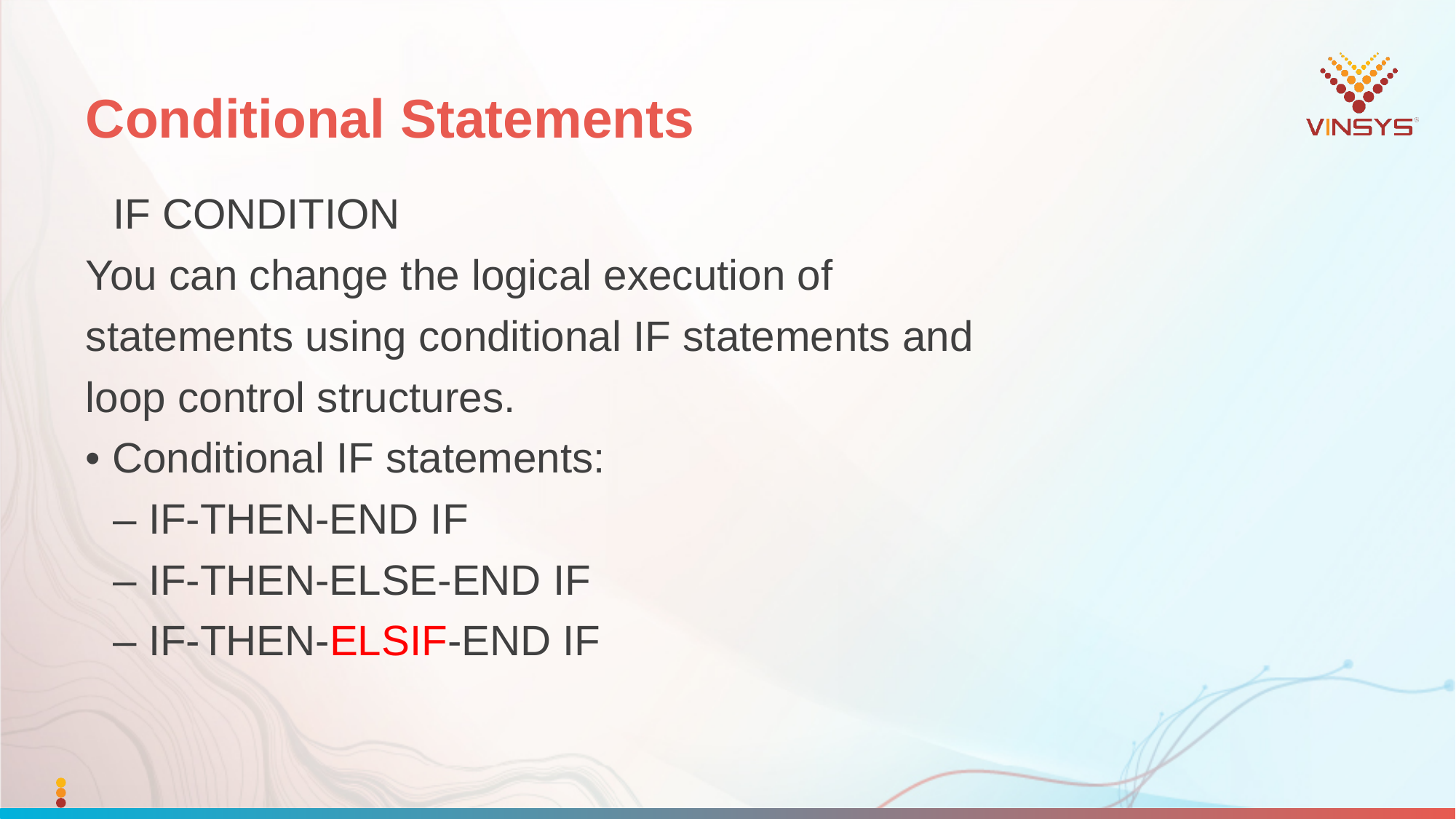

# Conditional Statements
	IF CONDITION
You can change the logical execution of
statements using conditional IF statements and
loop control structures.
• Conditional IF statements:
	– IF-THEN-END IF
	– IF-THEN-ELSE-END IF
	– IF-THEN-ELSIF-END IF